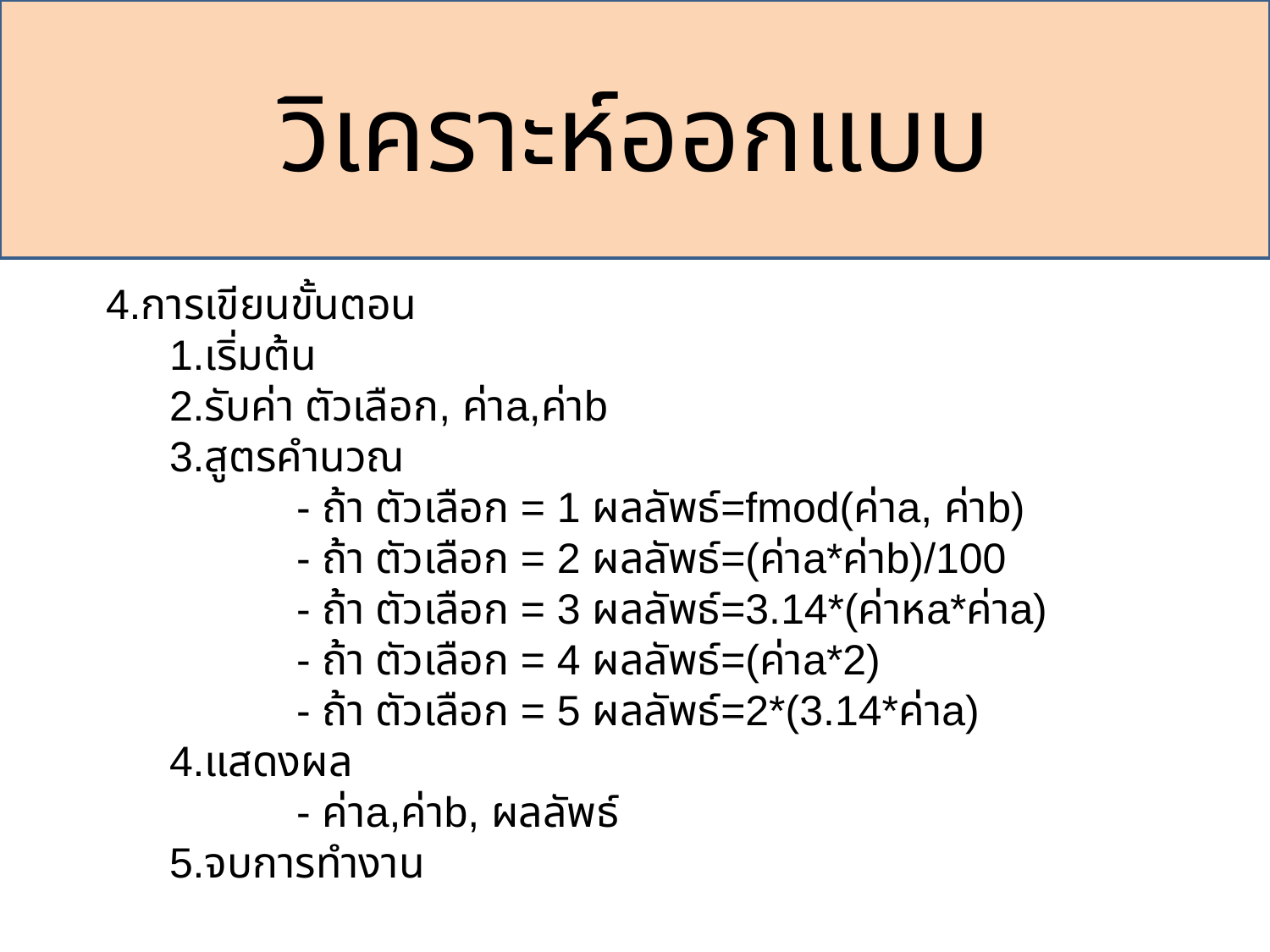

วิเคราะห์ออกแบบ
4.การเขียนขั้นตอน
	1.เริ่มต้น
	2.รับค่า ตัวเลือก, ค่าa,ค่าb
	3.สูตรคำนวณ
		- ถ้า ตัวเลือก = 1 ผลลัพธ์=fmod(ค่าa, ค่าb)
		- ถ้า ตัวเลือก = 2 ผลลัพธ์=(ค่าa*ค่าb)/100
		- ถ้า ตัวเลือก = 3 ผลลัพธ์=3.14*(ค่าหa*ค่าa)
		- ถ้า ตัวเลือก = 4 ผลลัพธ์=(ค่าa*2)
		- ถ้า ตัวเลือก = 5 ผลลัพธ์=2*(3.14*ค่าa)
	4.แสดงผล
		- ค่าa,ค่าb, ผลลัพธ์
	5.จบการทำงาน